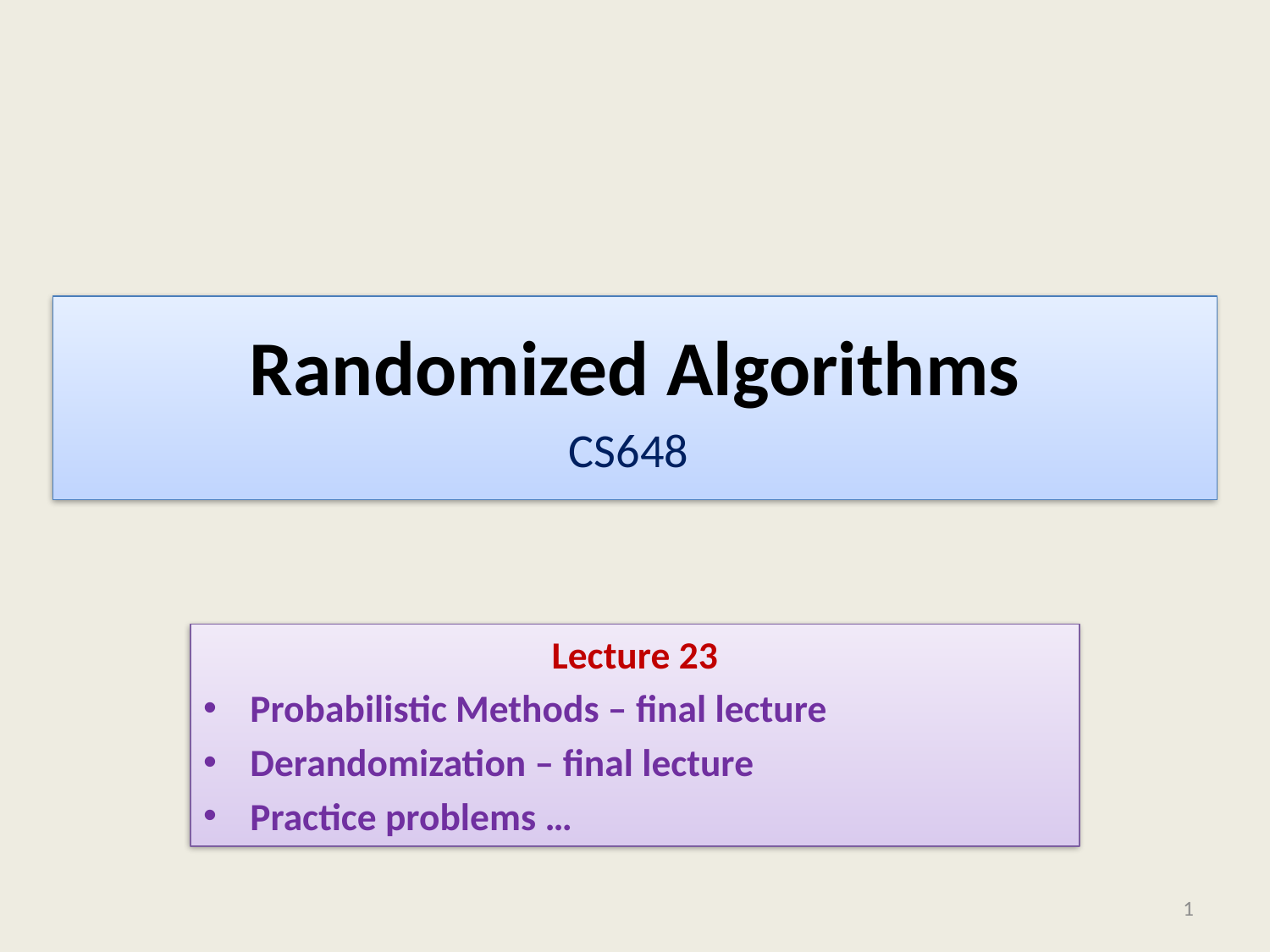

# Randomized Algorithms CS648
Lecture 23
Probabilistic Methods – final lecture
Derandomization – final lecture
Practice problems …

1